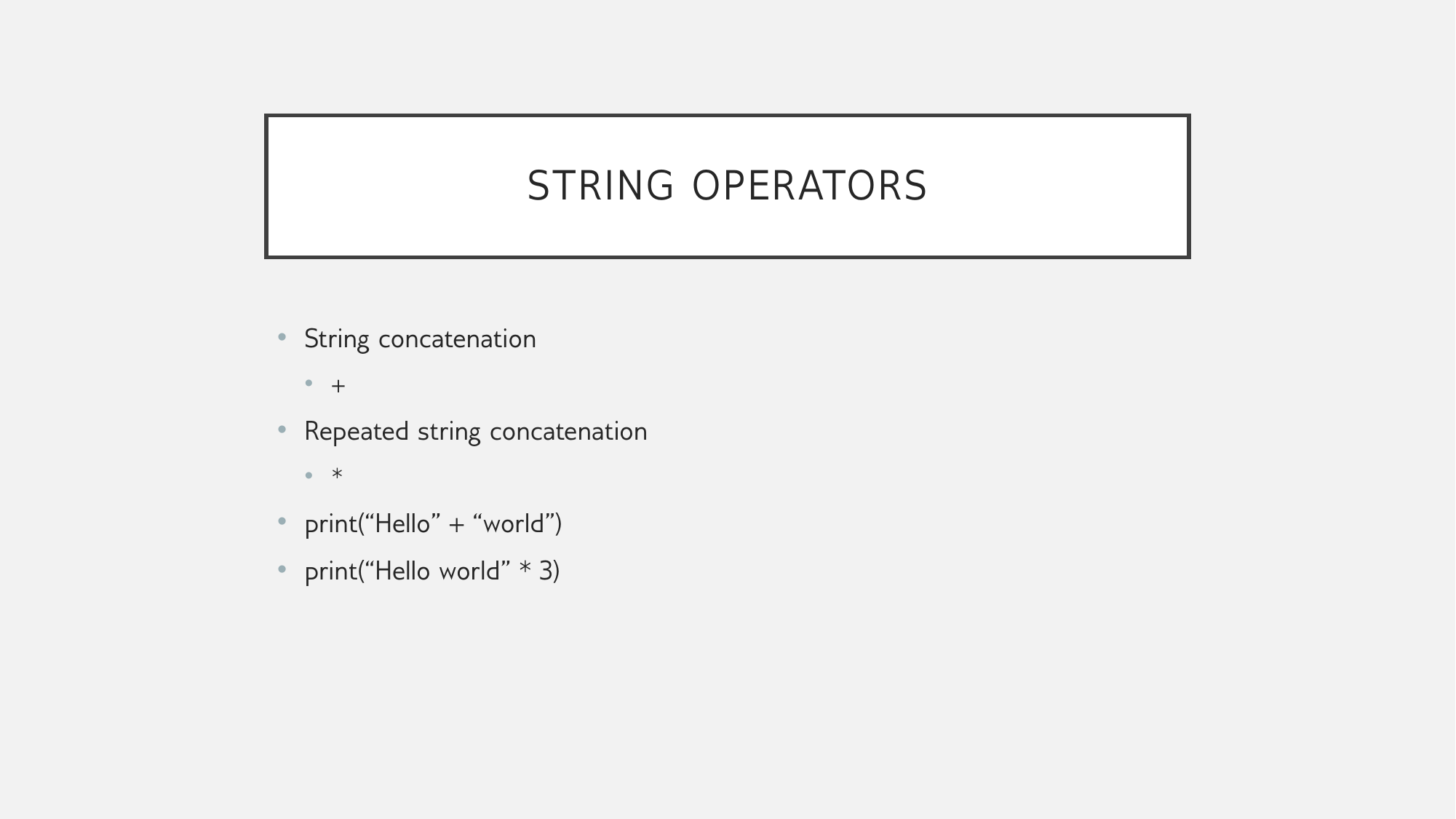

# String Operators
String concatenation
+
Repeated string concatenation
*
print(“Hello” + “world”)
print(“Hello world” * 3)